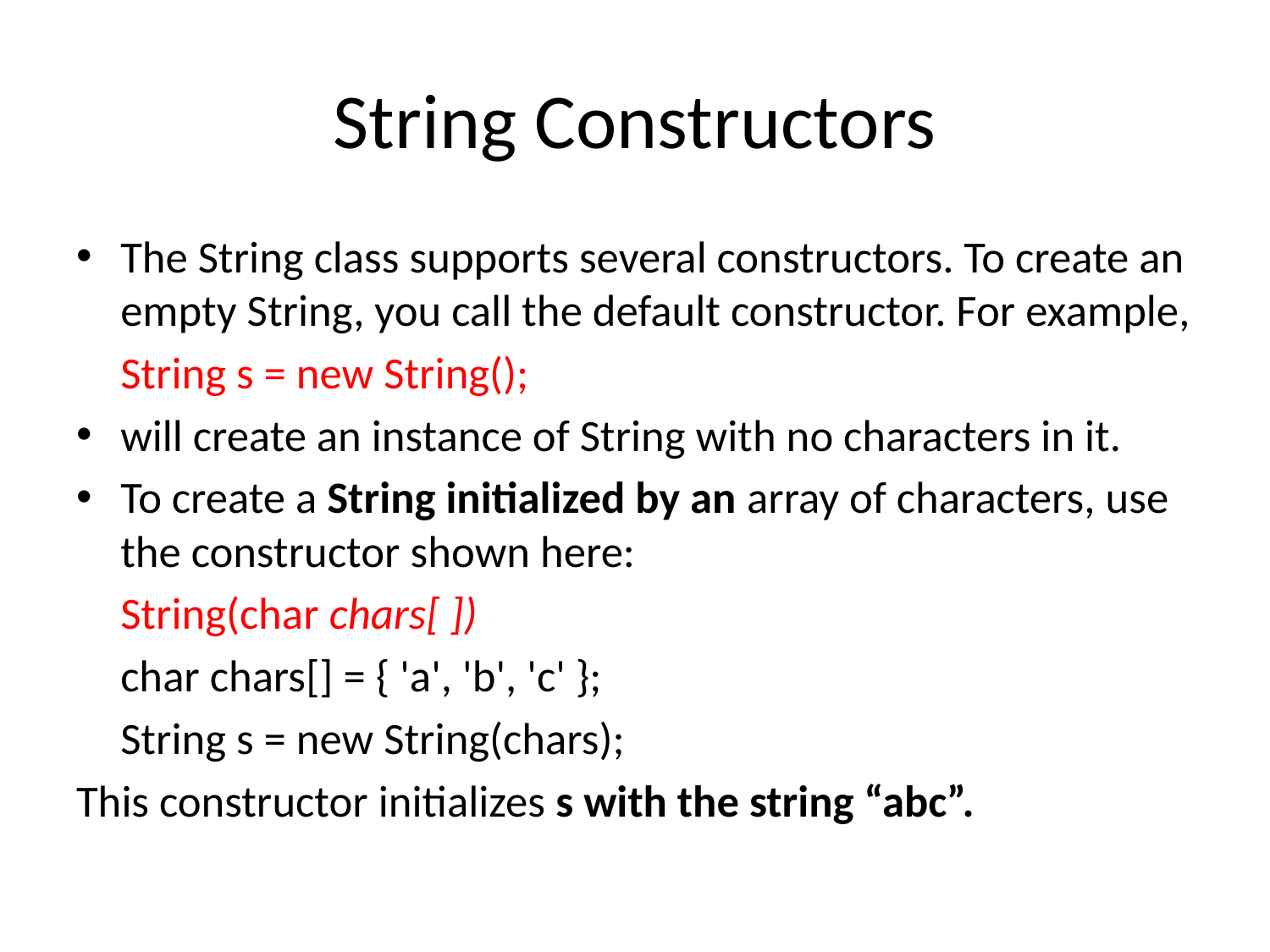

# String Constructors
The String class supports several constructors. To create an empty String, you call the default constructor. For example,
	String s = new String();
will create an instance of String with no characters in it.
To create a String initialized by an array of characters, use the constructor shown here:
	String(char chars[ ])
	char chars[] = { 'a', 'b', 'c' };
	String s = new String(chars);
This constructor initializes s with the string “abc”.